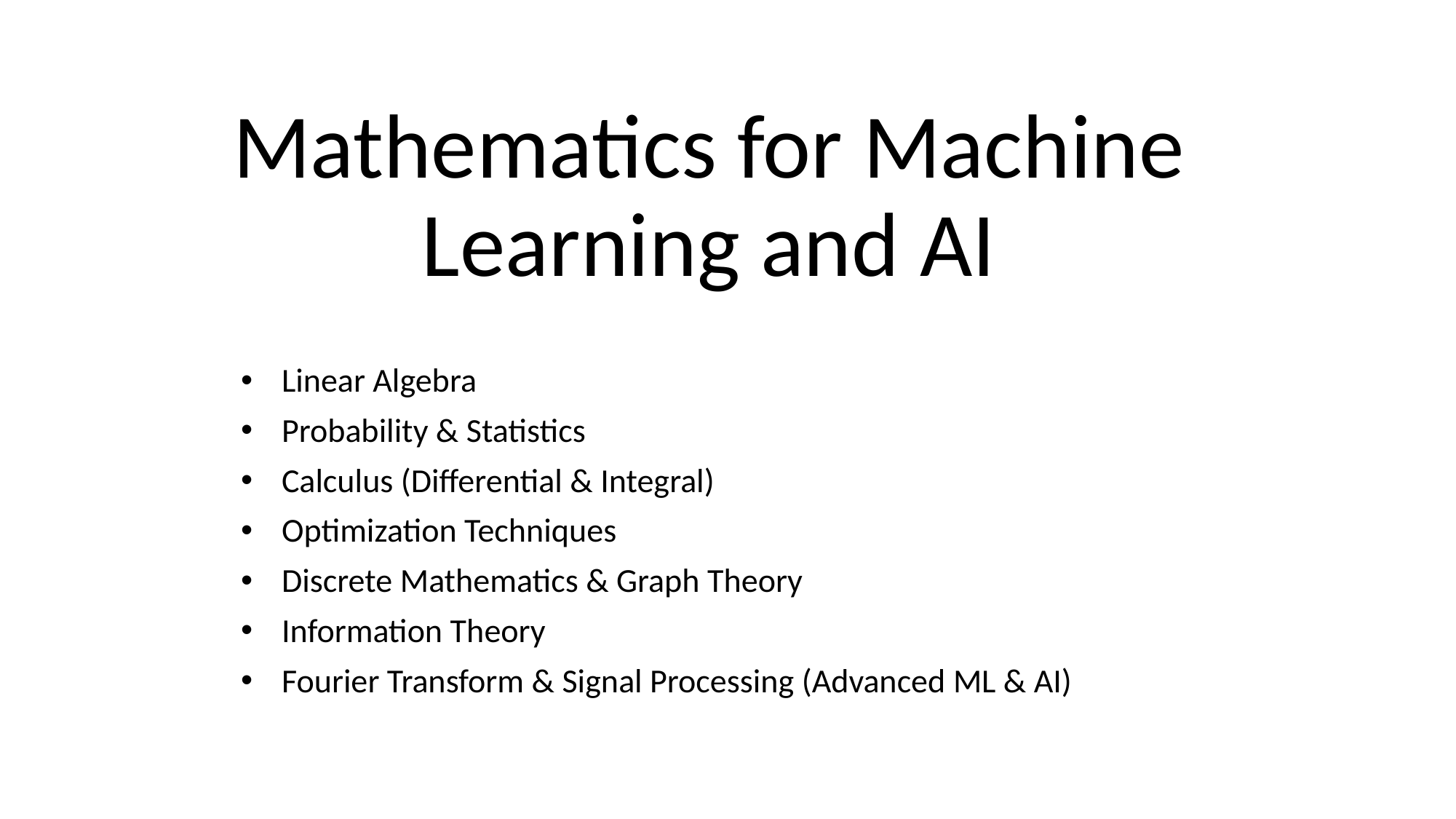

# Mathematics for Machine Learning and AI
Linear Algebra
Probability & Statistics
Calculus (Differential & Integral)
Optimization Techniques
Discrete Mathematics & Graph Theory
Information Theory
Fourier Transform & Signal Processing (Advanced ML & AI)